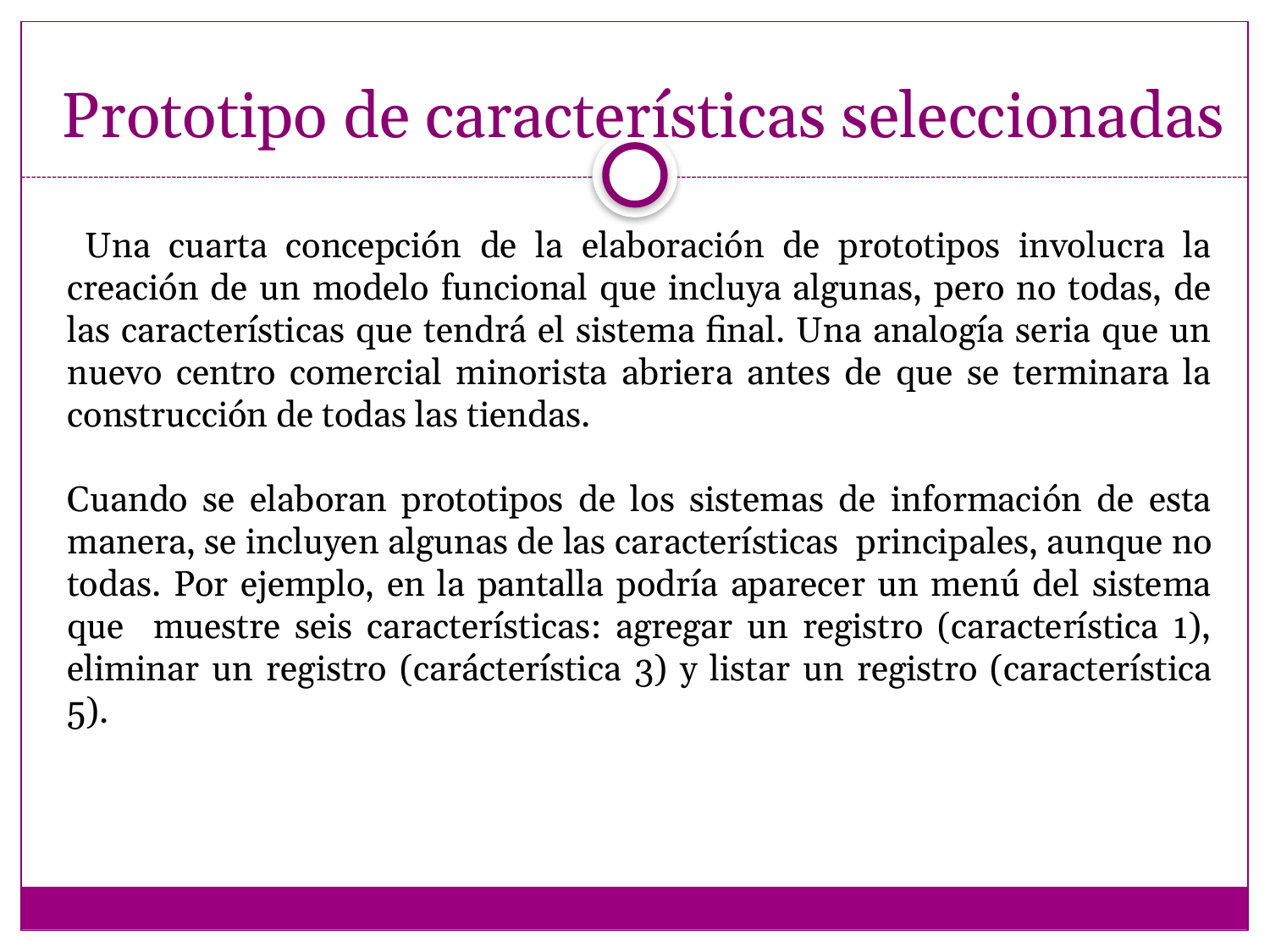

# Prototipo de características seleccionadas
 Una cuarta concepción de la elaboración de prototipos involucra la creación de un modelo funcional que incluya algunas, pero no todas, de las características que tendrá el sistema final. Una analogía seria que un nuevo centro comercial minorista abriera antes de que se terminara la construcción de todas las tiendas.

Cuando se elaboran prototipos de los sistemas de información de esta manera, se incluyen algunas de las características  principales, aunque no todas. Por ejemplo, en la pantalla podría aparecer un menú del sistema que  muestre seis características: agregar un registro (característica 1), eliminar un registro (carácterística 3) y listar un registro (característica 5).